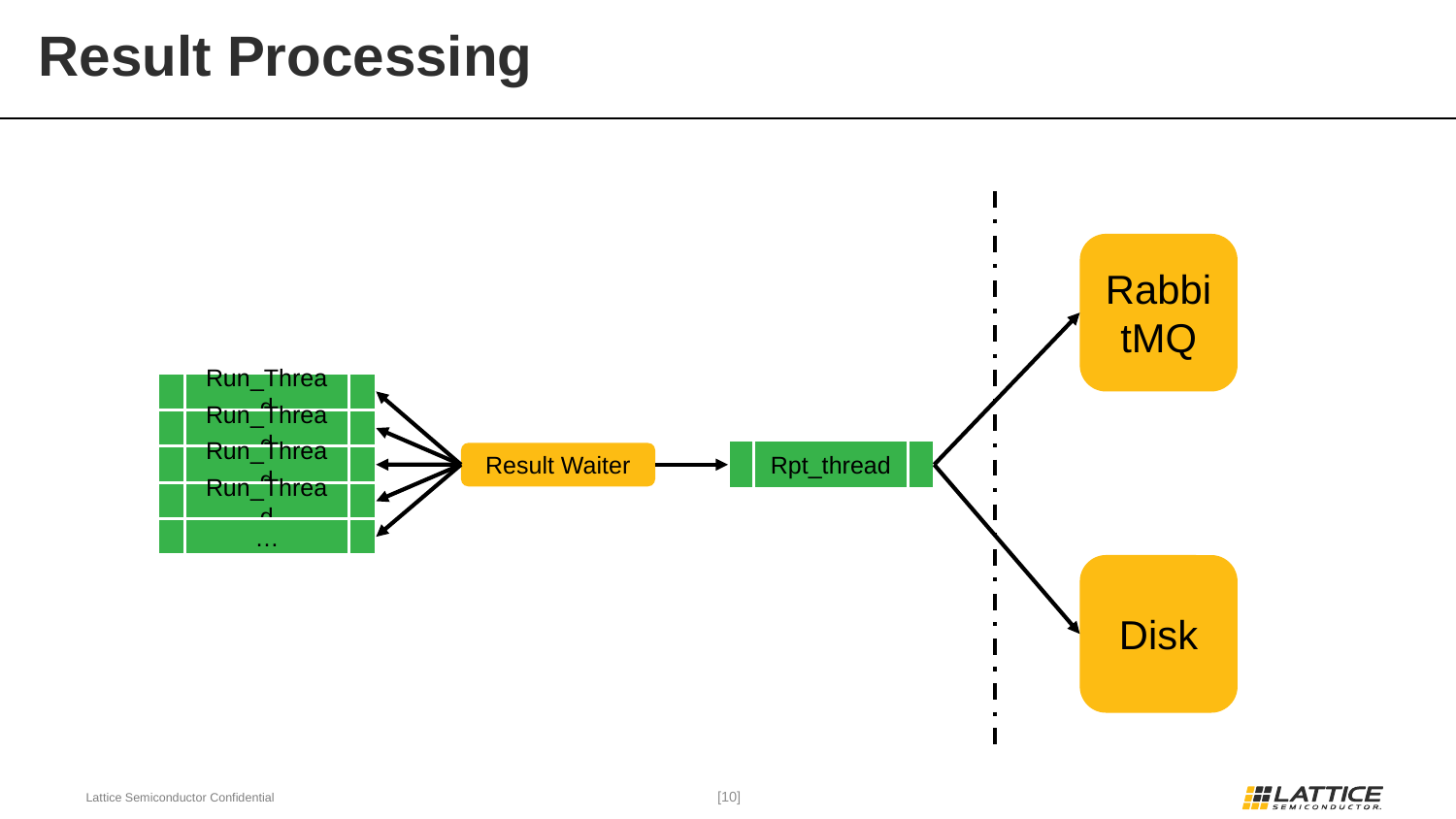

# Result Processing
RabbitMQ
Run_Thread
Run_Thread
Rpt_thread
Result Waiter
Run_Thread
Run_Thread
…
Disk